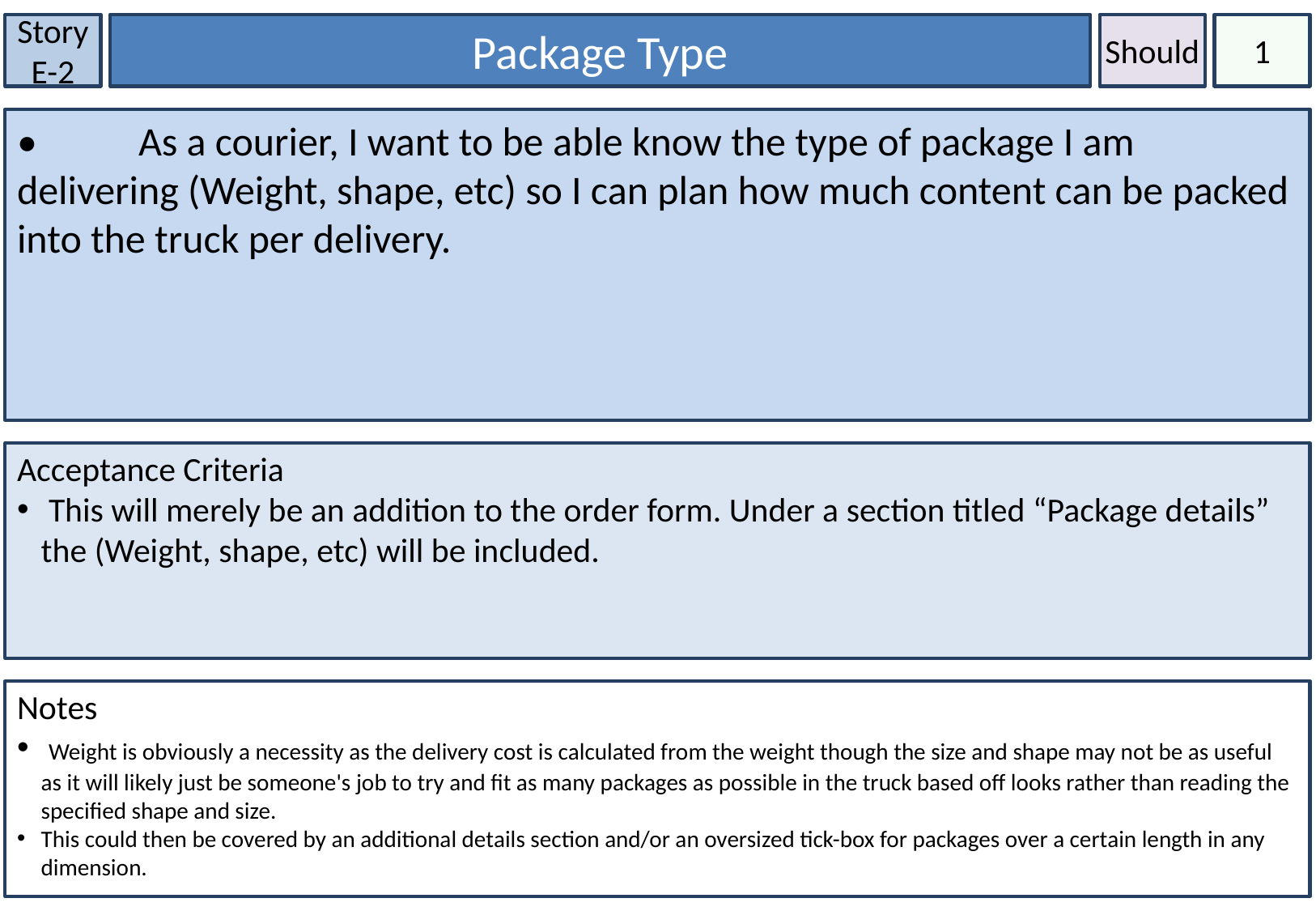

Story E-2
Package Type
Should
1
• 	As a courier, I want to be able know the type of package I am delivering (Weight, shape, etc) so I can plan how much content can be packed into the truck per delivery.
Acceptance Criteria
 This will merely be an addition to the order form. Under a section titled “Package details” the (Weight, shape, etc) will be included.
Notes
 Weight is obviously a necessity as the delivery cost is calculated from the weight though the size and shape may not be as useful as it will likely just be someone's job to try and fit as many packages as possible in the truck based off looks rather than reading the specified shape and size.
This could then be covered by an additional details section and/or an oversized tick-box for packages over a certain length in any dimension.